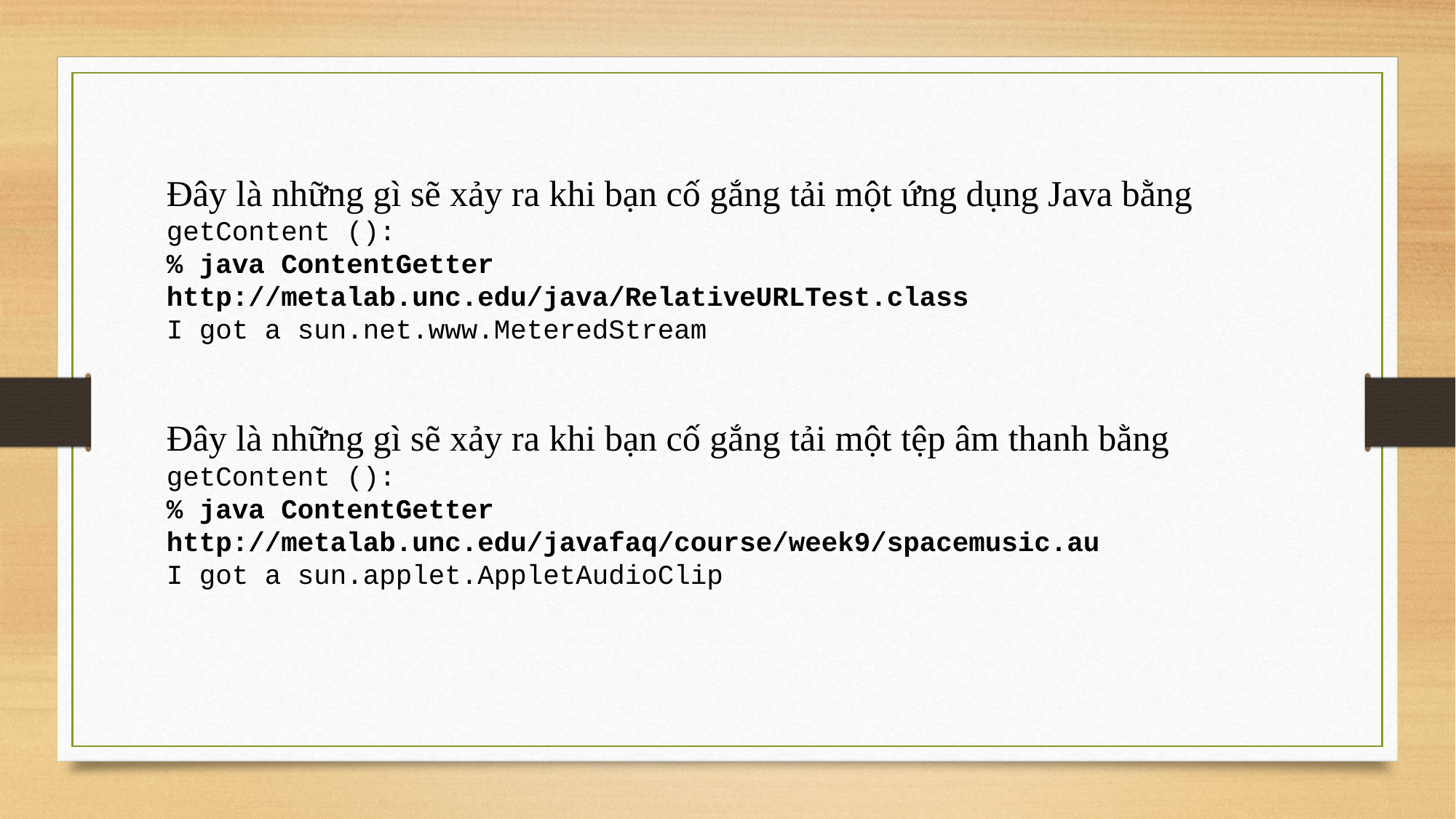

Đây là những gì sẽ xảy ra khi bạn cố gắng tải một ứng dụng Java bằng getContent ():
% java ContentGetter
http://metalab.unc.edu/java/RelativeURLTest.class
I got a sun.net.www.MeteredStream
Đây là những gì sẽ xảy ra khi bạn cố gắng tải một tệp âm thanh bằng getContent ():
% java ContentGetter
http://metalab.unc.edu/javafaq/course/week9/spacemusic.au
I got a sun.applet.AppletAudioClip